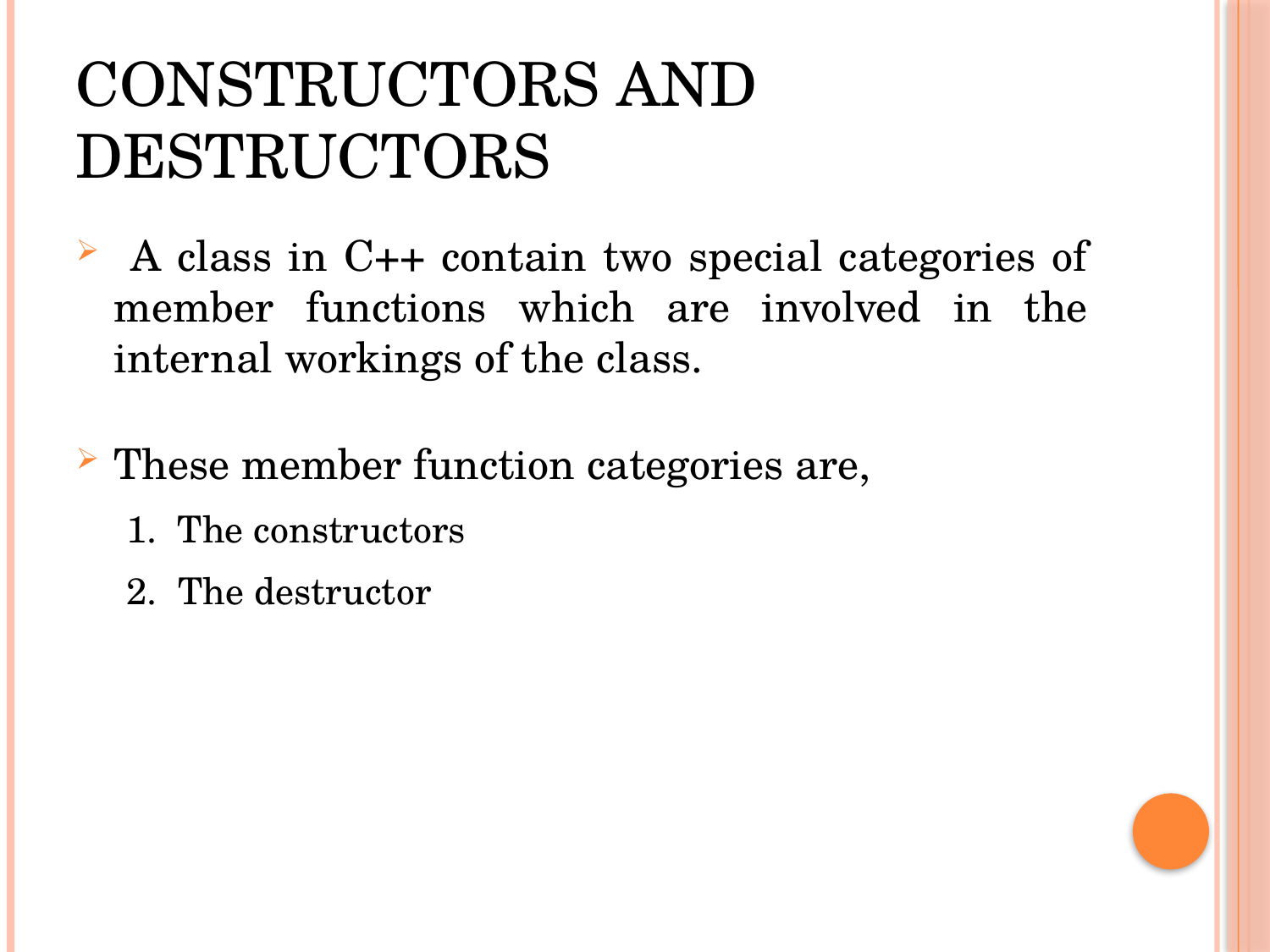

# Constructors and destructors
 A class in C++ contain two special categories of member functions which are involved in the internal workings of the class.

These member function categories are,
1.  The constructors
2.  The destructor